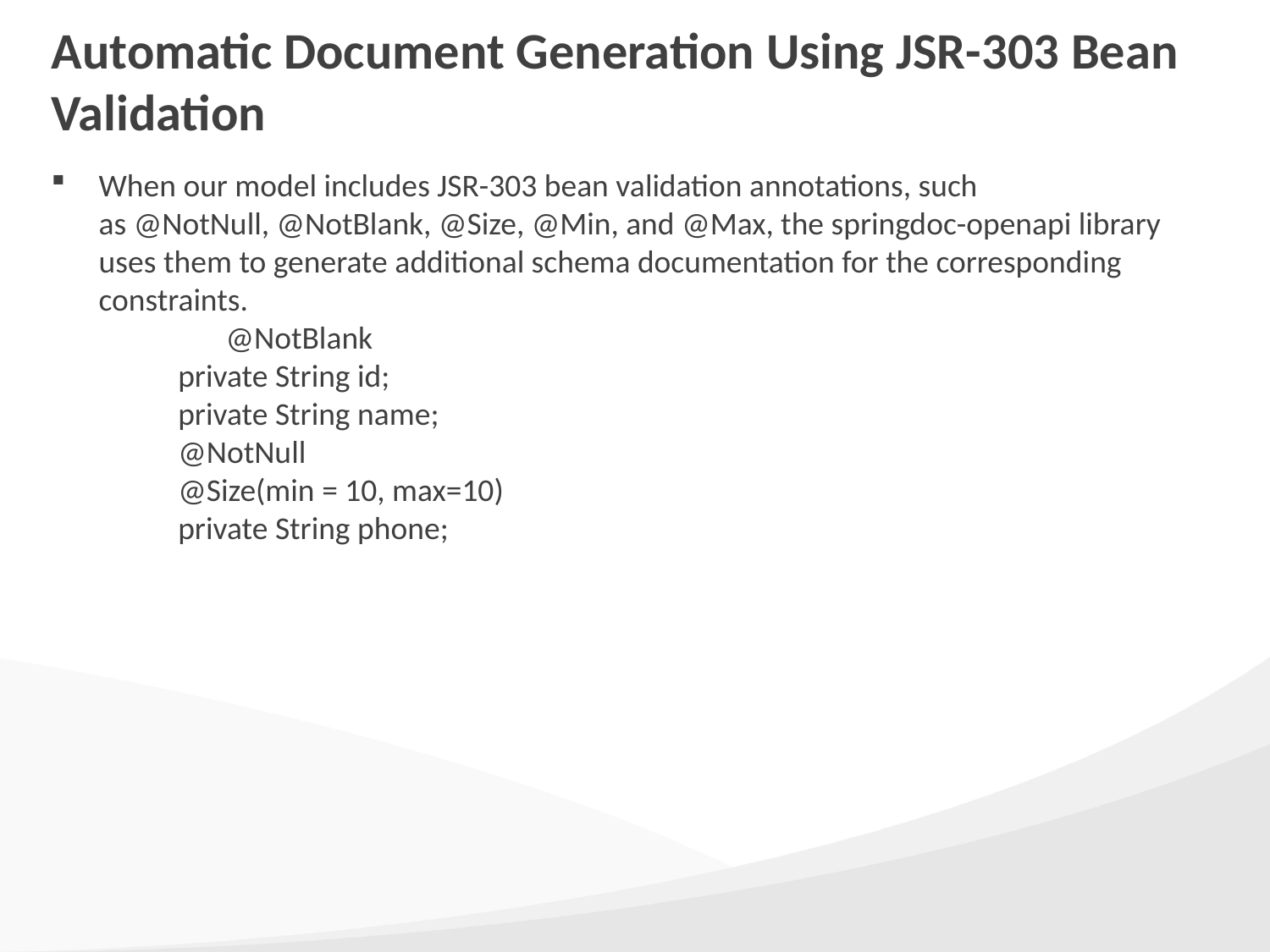

# Automatic Document Generation Using JSR-303 Bean Validation
When our model includes JSR-303 bean validation annotations, such as @NotNull, @NotBlank, @Size, @Min, and @Max, the springdoc-openapi library uses them to generate additional schema documentation for the corresponding constraints.
	@NotBlank
	private String id;
	private String name;
	@NotNull
	@Size(min = 10, max=10)
	private String phone;